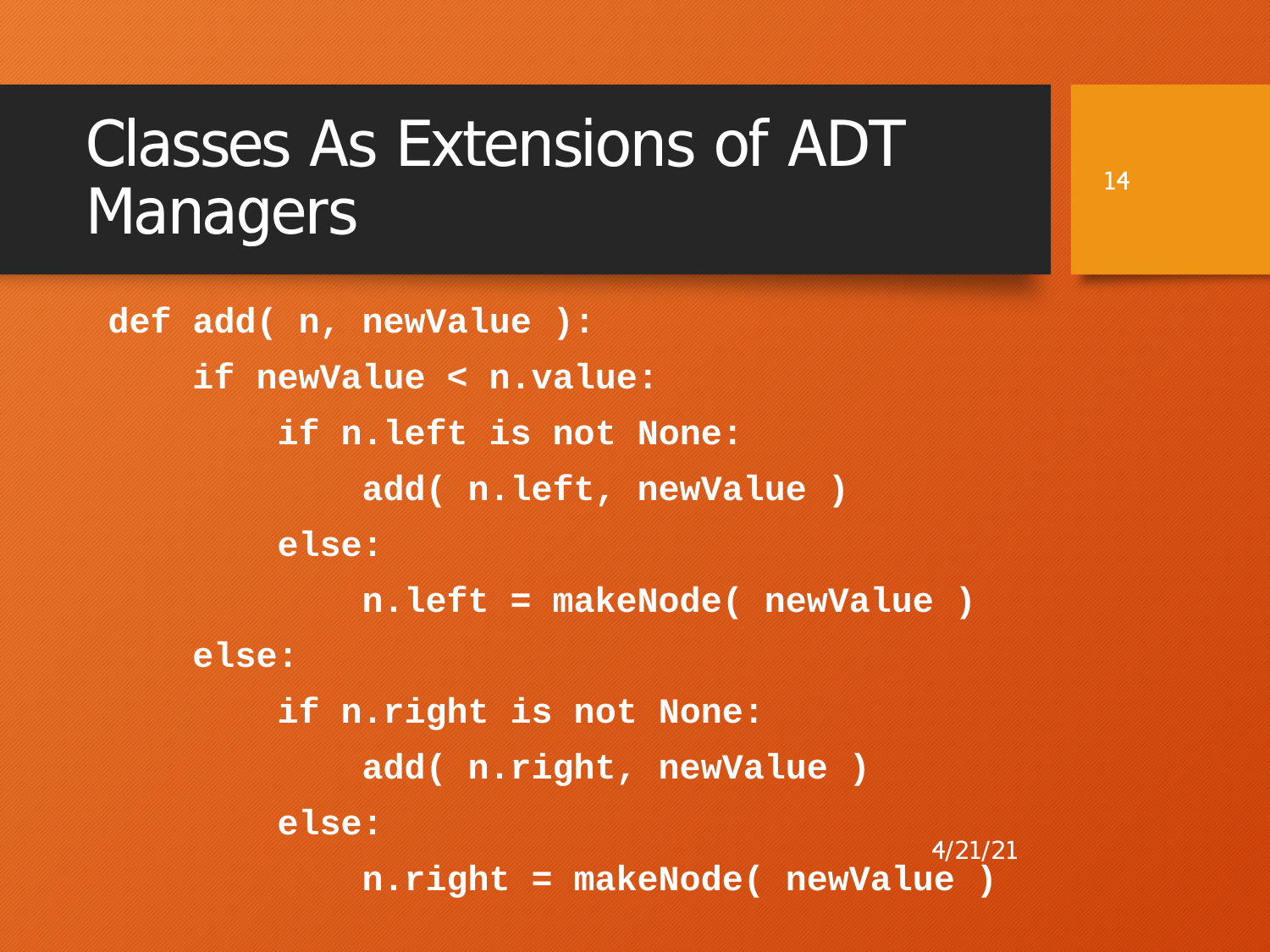

# Classes As Extensions of ADT Managers
14
def add( n, newValue ):
    if newValue < n.value:
        if n.left is not None:
            add( n.left, newValue )
        else:
            n.left = makeNode( newValue )
    else:
        if n.right is not None:
            add( n.right, newValue )
        else:
            n.right = makeNode( newValue )
4/21/21